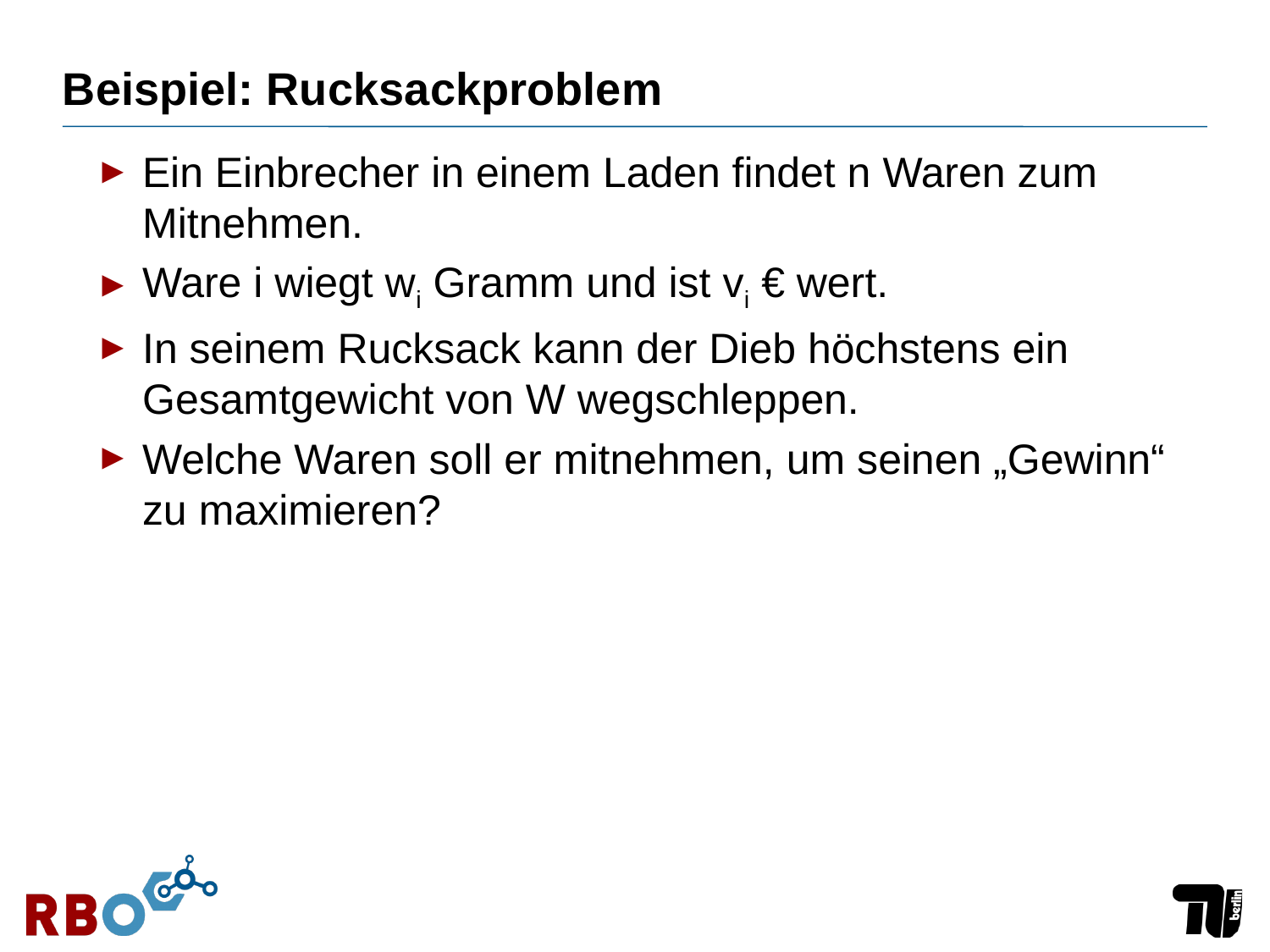

# Beispiel: Rucksackproblem
Ein Einbrecher in einem Laden findet n Waren zum Mitnehmen.
Ware i wiegt wi Gramm und ist vi € wert.
In seinem Rucksack kann der Dieb höchstens ein Gesamtgewicht von W wegschleppen.
Welche Waren soll er mitnehmen, um seinen „Gewinn“ zu maximieren?